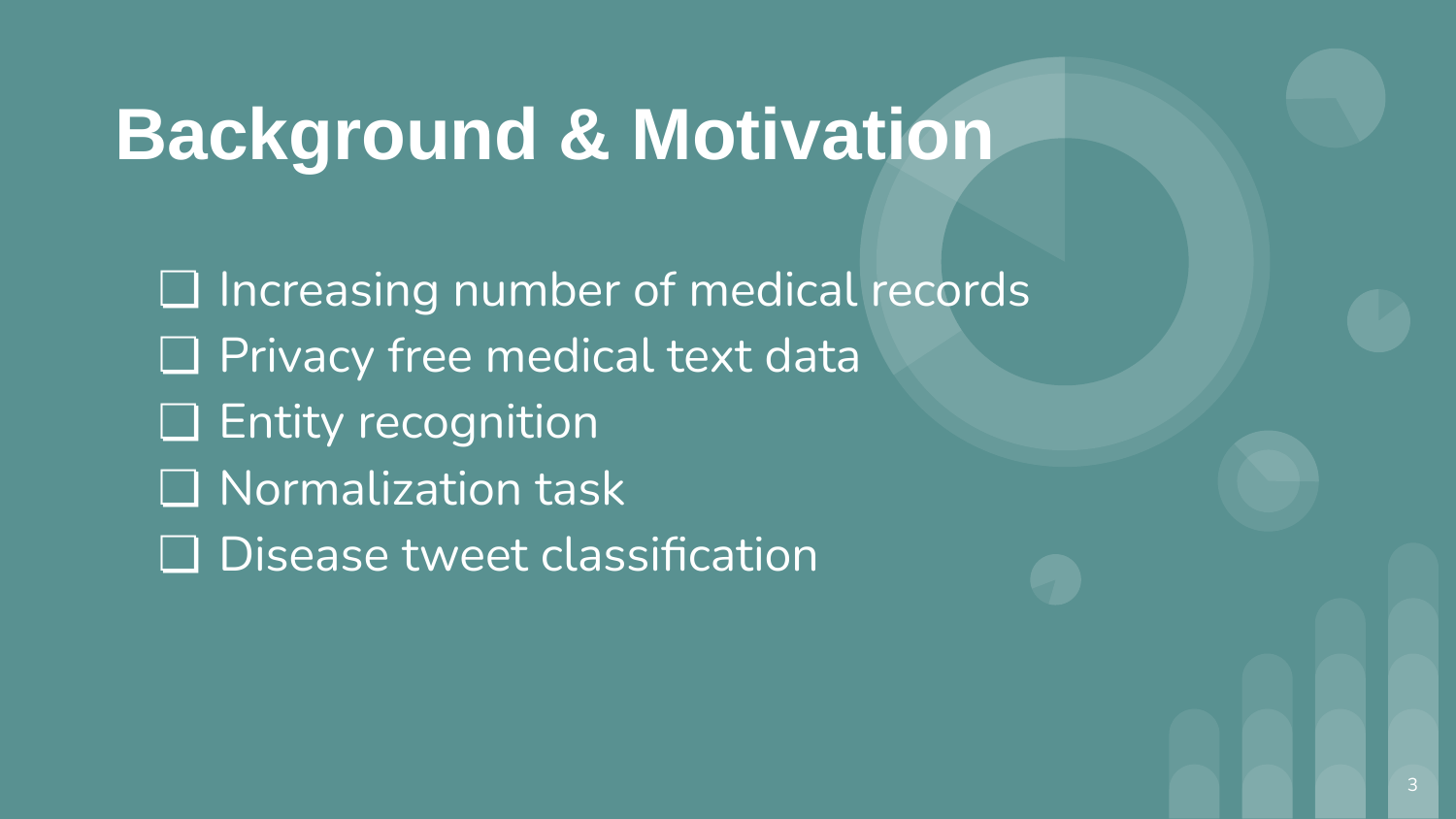

# Background & Motivation
Increasing number of medical records
Privacy free medical text data
Entity recognition
Normalization task
Disease tweet classification
3